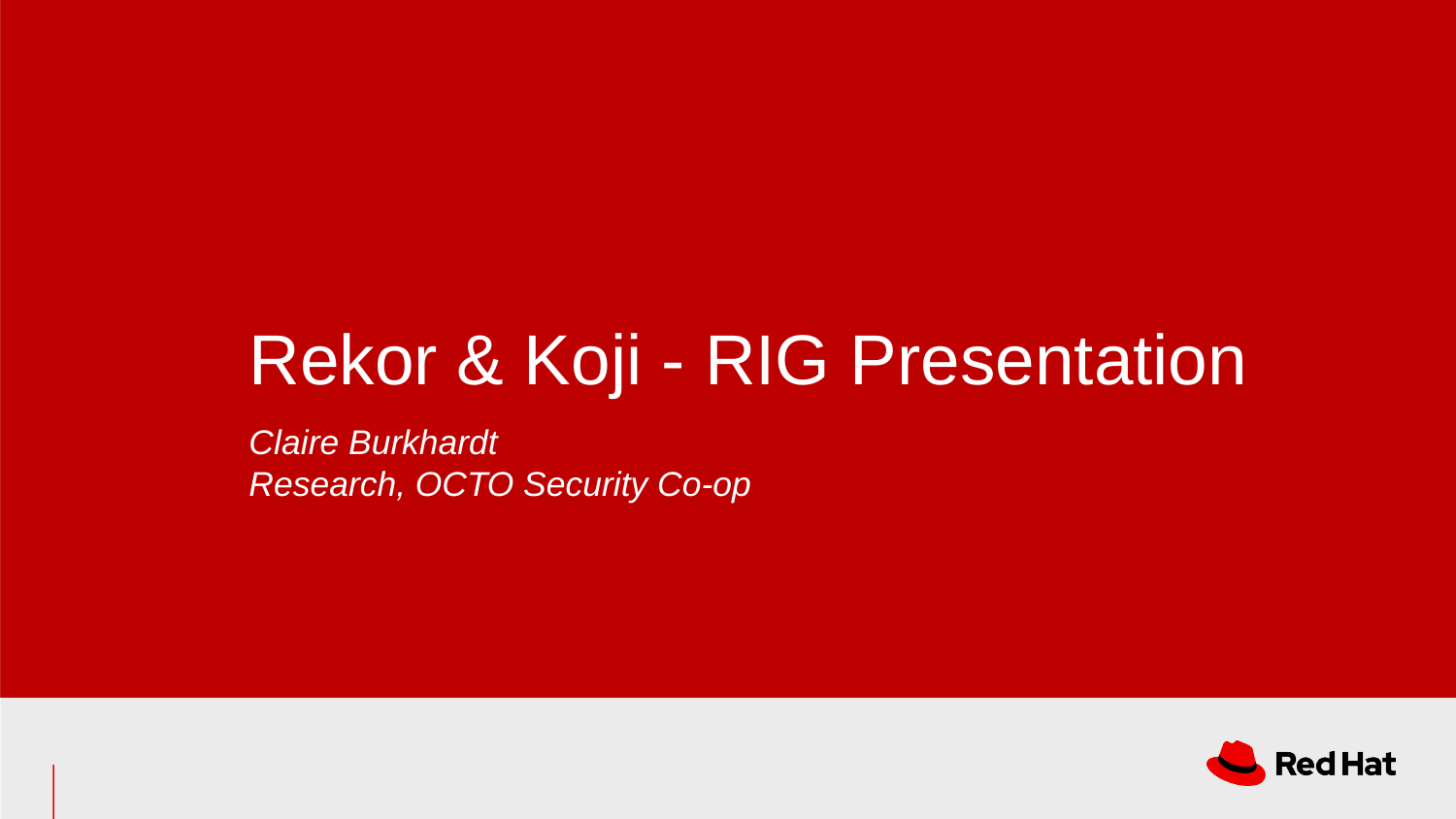

# Rekor & Koji - RIG Presentation
Claire Burkhardt
Research, OCTO Security Co-op